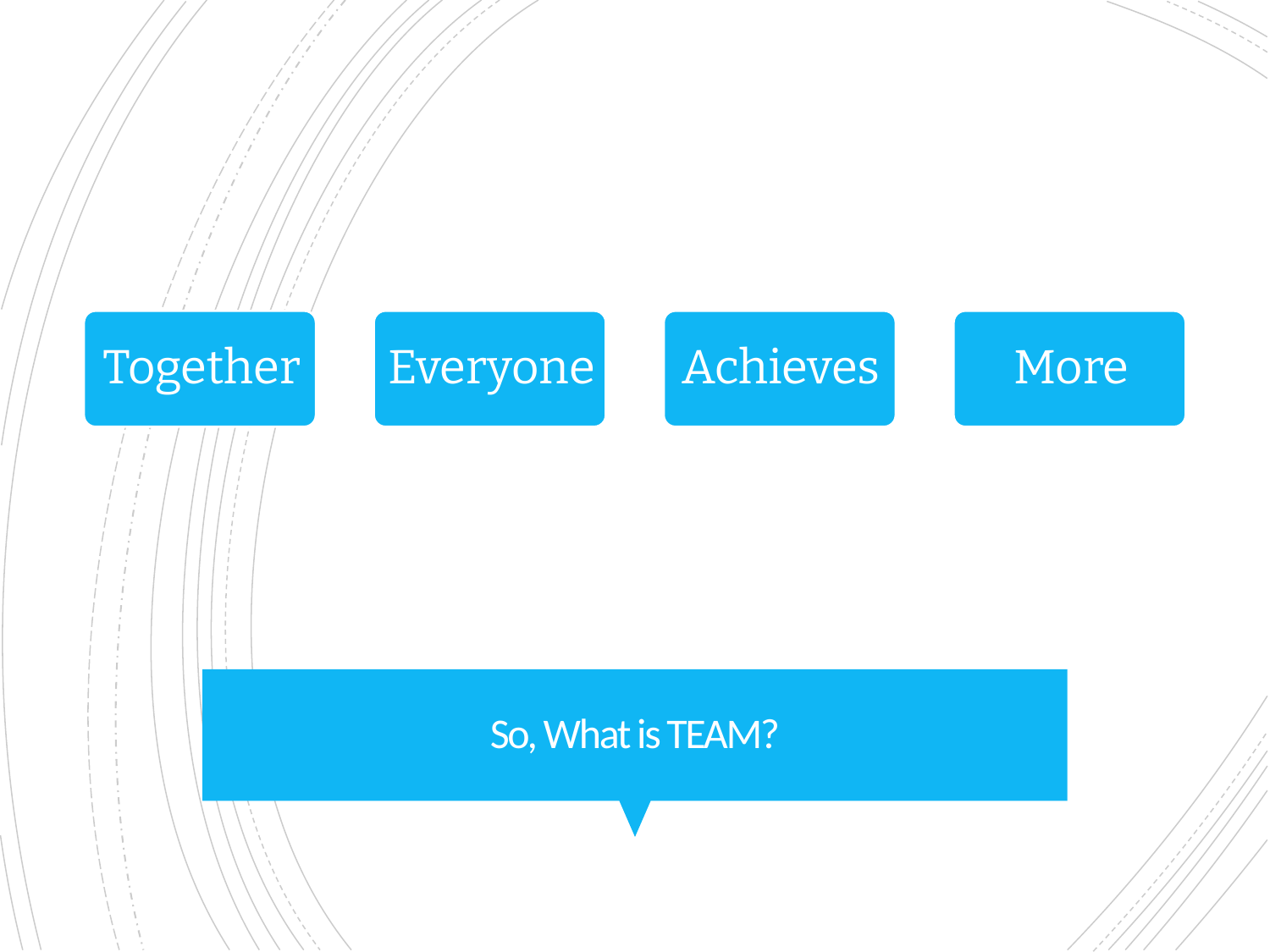

Together
Everyone
Achieves
More

# So, What is TEAM?